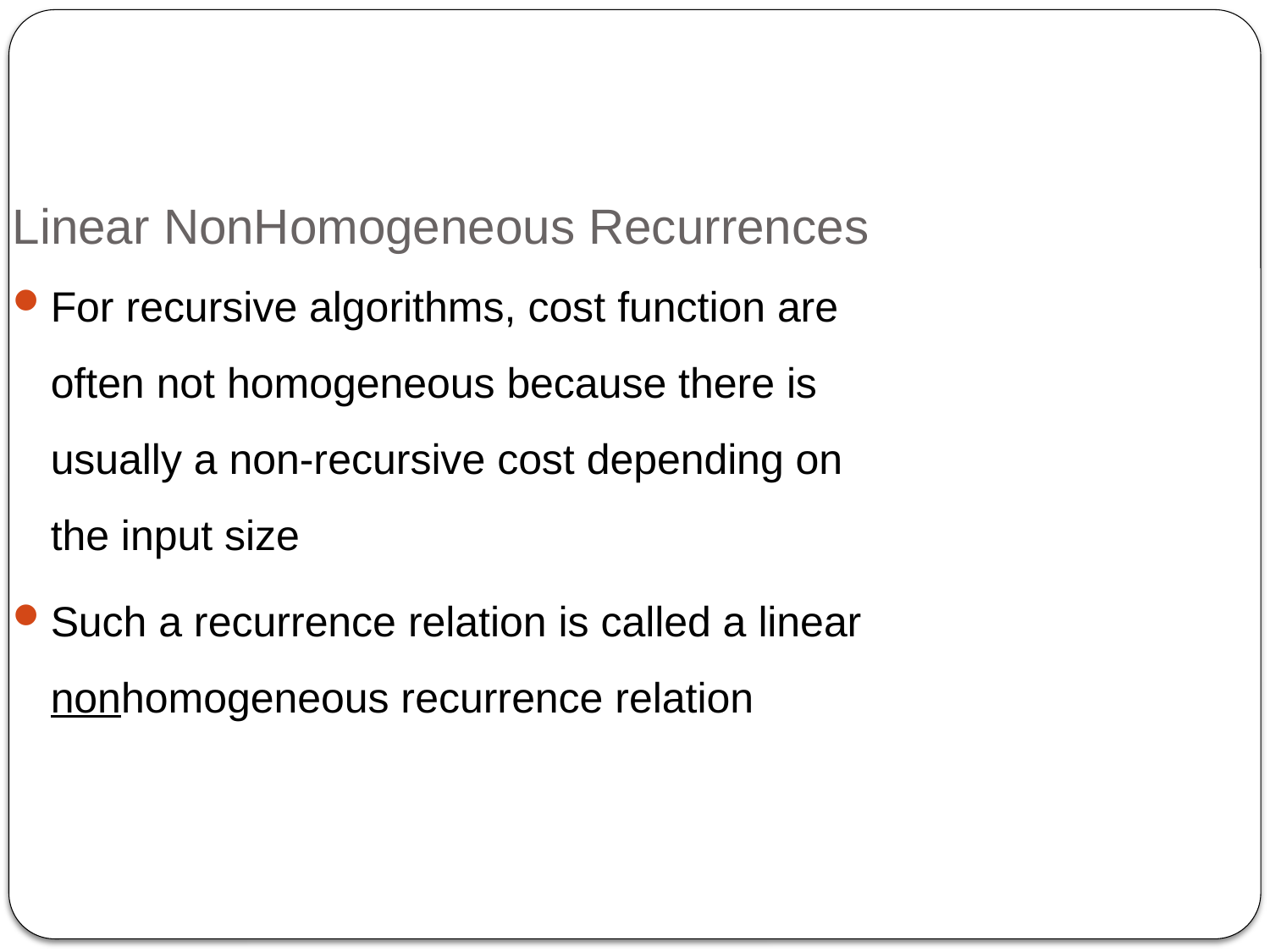

# Linear NonHomogeneous Recurrences
For recursive algorithms, cost function are often not homogeneous because there is usually a non-recursive cost depending on the input size
Such a recurrence relation is called a linear nonhomogeneous recurrence relation